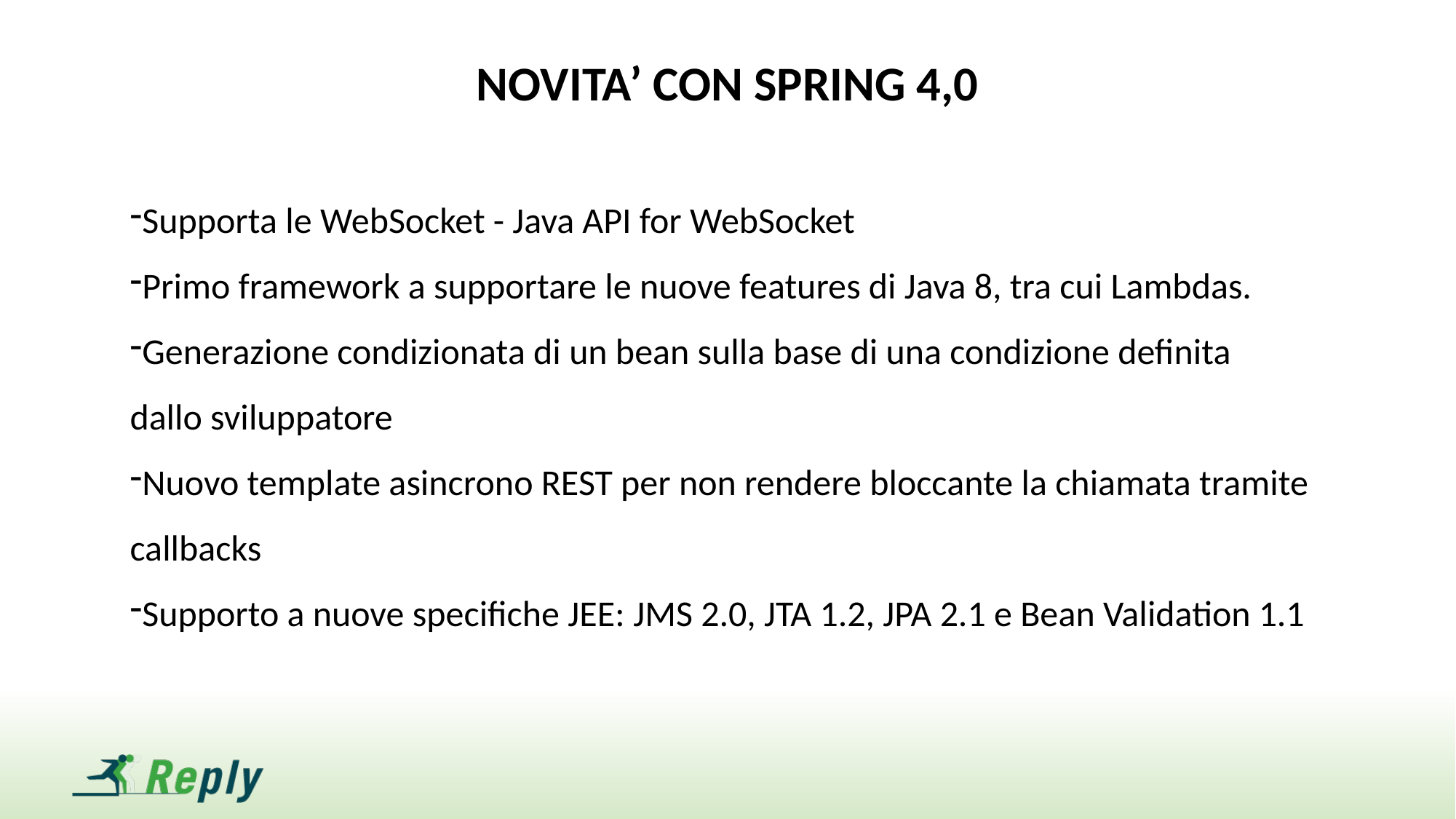

NOVITA’ CON SPRING 4,0
Supporta le WebSocket - Java API for WebSocket
Primo framework a supportare le nuove features di Java 8, tra cui Lambdas.
Generazione condizionata di un bean sulla base di una condizione definita dallo sviluppatore
Nuovo template asincrono REST per non rendere bloccante la chiamata tramite callbacks
Supporto a nuove specifiche JEE: JMS 2.0, JTA 1.2, JPA 2.1 e Bean Validation 1.1